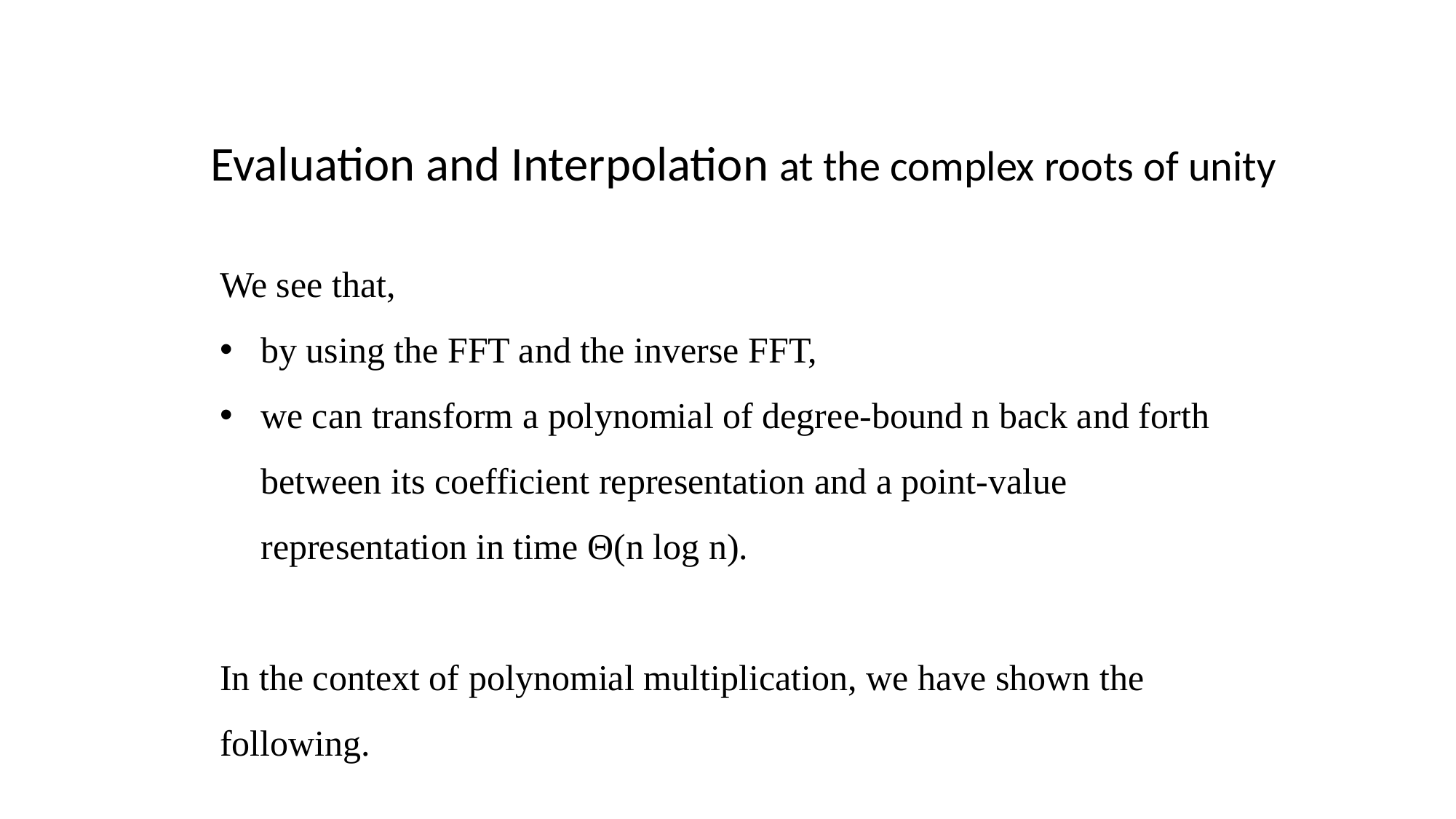

Evaluation and Interpolation at the complex roots of unity
We see that,
by using the FFT and the inverse FFT,
we can transform a polynomial of degree-bound n back and forth between its coefficient representation and a point-value representation in time Θ(n log n).

In the context of polynomial multiplication, we have shown the following.